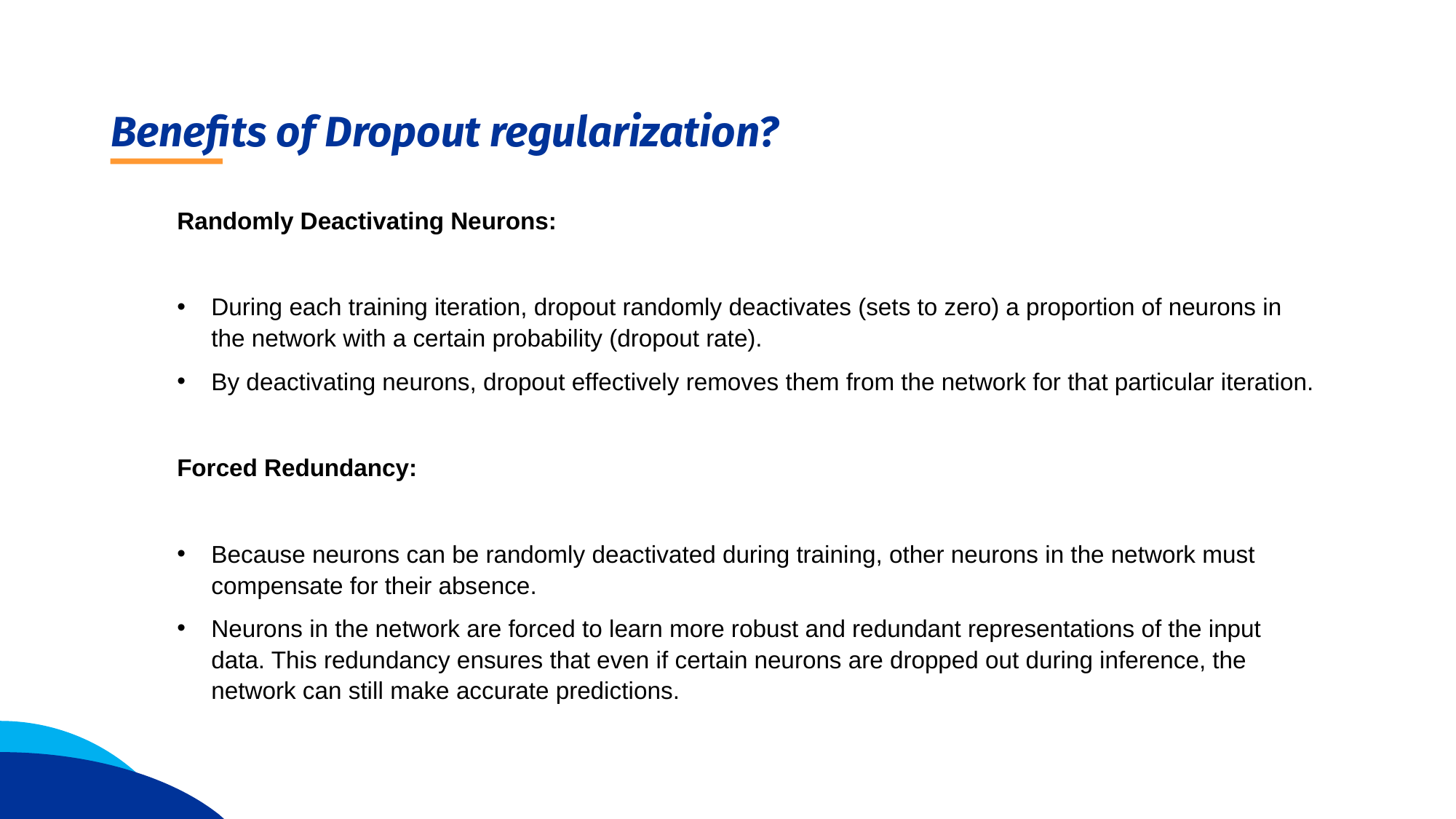

Benefits of Dropout regularization?

Randomly Deactivating Neurons:

During each training iteration, dropout randomly deactivates (sets to zero) a proportion of neurons in the network with a certain probability (dropout rate).
By deactivating neurons, dropout effectively removes them from the network for that particular iteration.

Forced Redundancy:

Because neurons can be randomly deactivated during training, other neurons in the network must compensate for their absence.
Neurons in the network are forced to learn more robust and redundant representations of the input data. This redundancy ensures that even if certain neurons are dropped out during inference, the network can still make accurate predictions.